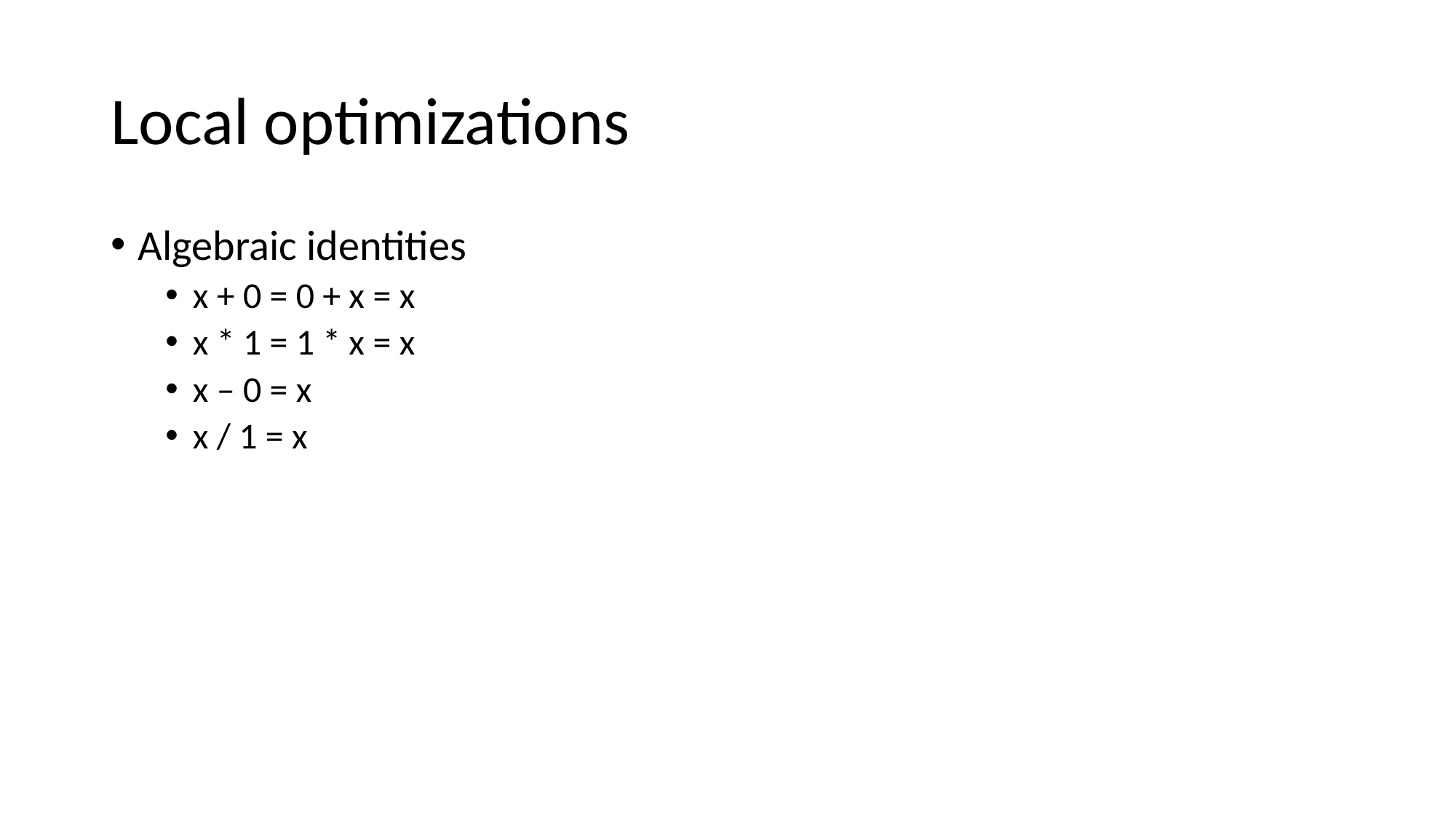

# Local optimizations
Algebraic identities
x + 0 = 0 + x = x
x * 1 = 1 * x = x
x – 0 = x
x / 1 = x